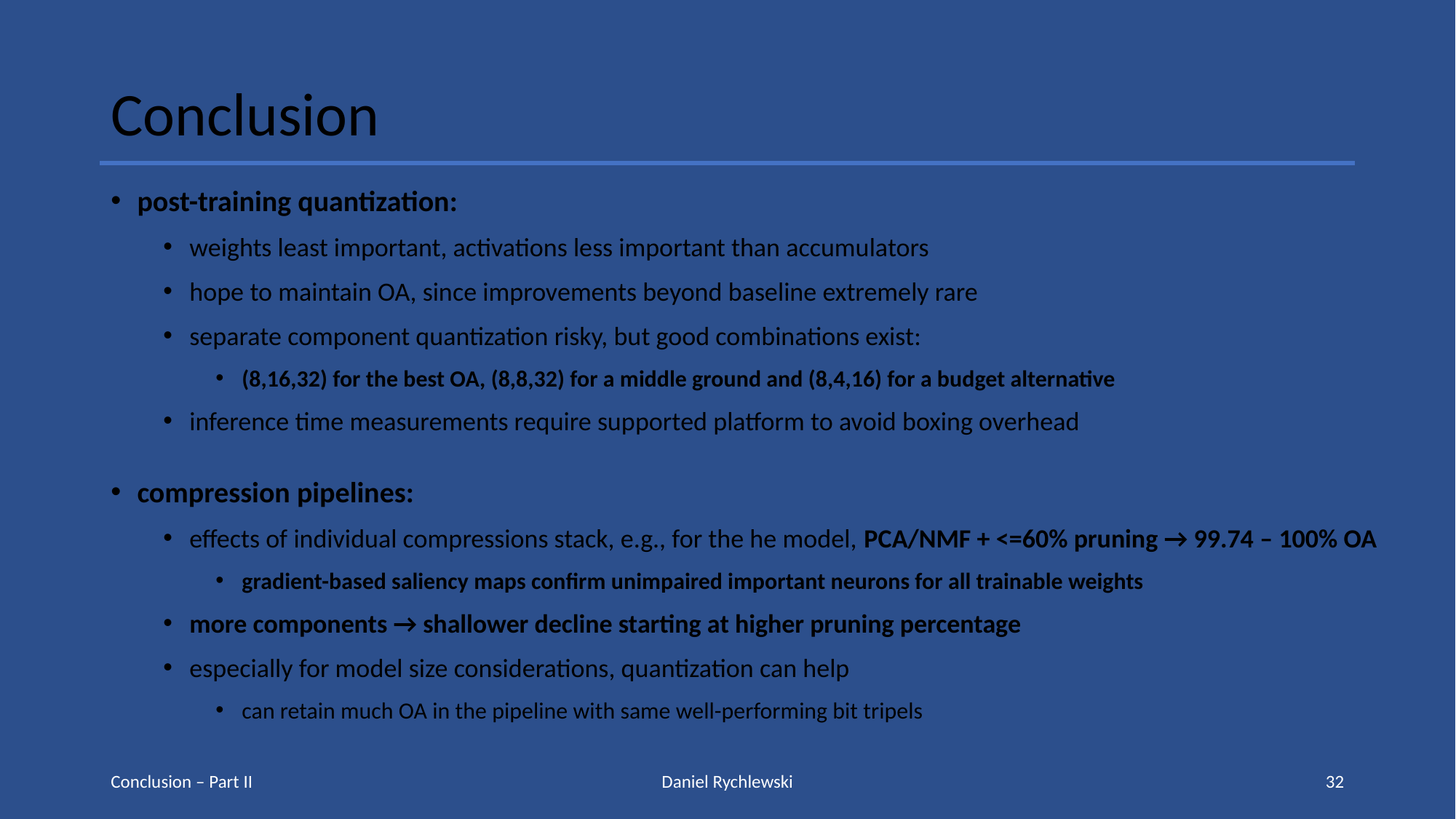

Conclusion
post-training quantization:
weights least important, activations less important than accumulators
hope to maintain OA, since improvements beyond baseline extremely rare
separate component quantization risky, but good combinations exist:
(8,16,32) for the best OA, (8,8,32) for a middle ground and (8,4,16) for a budget alternative
inference time measurements require supported platform to avoid boxing overhead
compression pipelines:
effects of individual compressions stack, e.g., for the he model, PCA/NMF + <=60% pruning → 99.74 – 100% OA
gradient-based saliency maps confirm unimpaired important neurons for all trainable weights
more components → shallower decline starting at higher pruning percentage
especially for model size considerations, quantization can help
can retain much OA in the pipeline with same well-performing bit tripels
Conclusion – Part II
Daniel Rychlewski
32